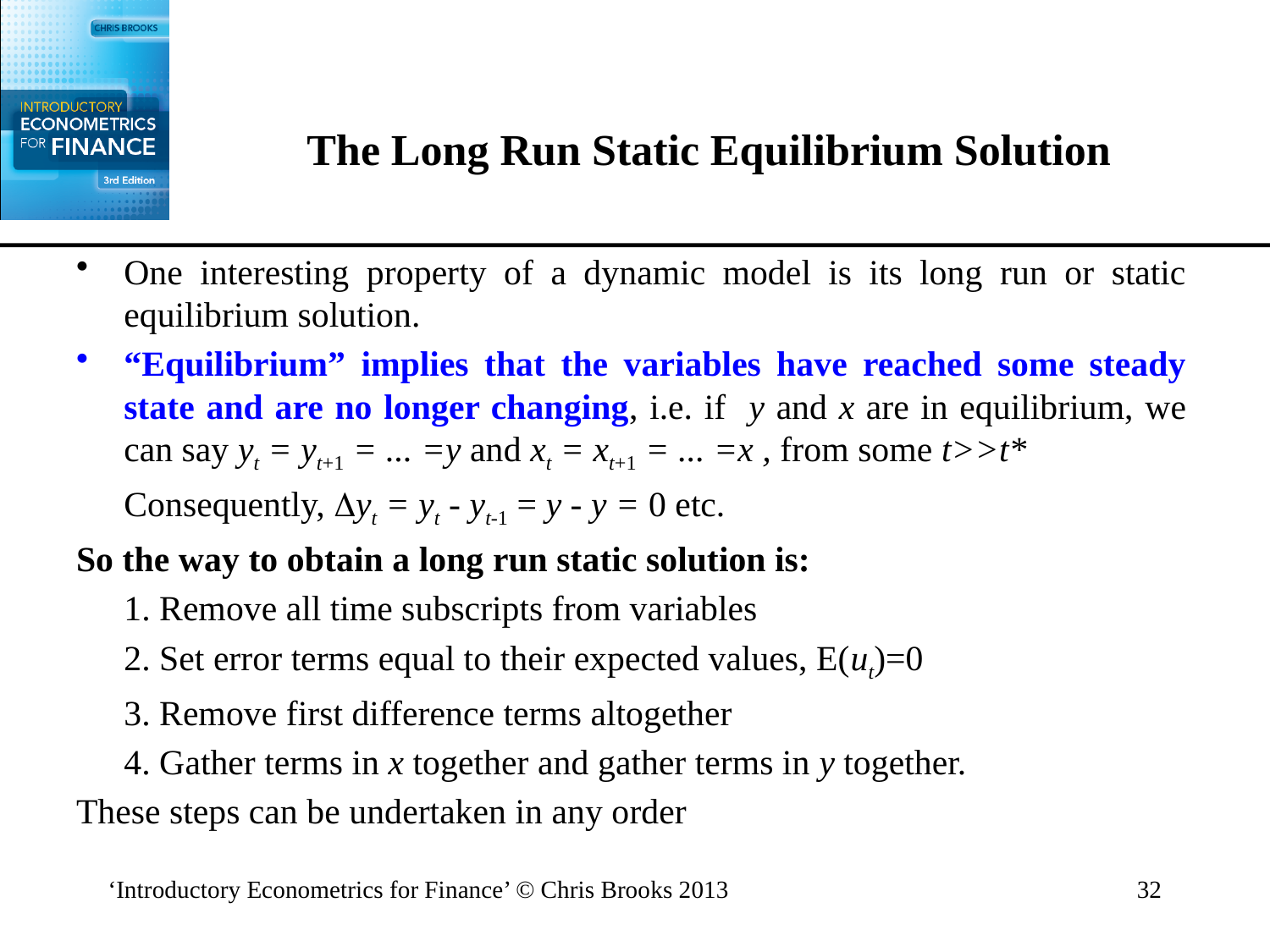

# The Long Run Static Equilibrium Solution
One interesting property of a dynamic model is its long run or static equilibrium solution.
“Equilibrium” implies that the variables have reached some steady state and are no longer changing, i.e. if  y and x are in equilibrium, we can say yt = yt+1 = ... =y and xt = xt+1 = ... =x , from some t>>t*
	Consequently, Δyt = yt - yt-1 = y - y = 0 etc.
So the way to obtain a long run static solution is:
	1. Remove all time subscripts from variables
	2. Set error terms equal to their expected values, E(ut)=0
	3. Remove first difference terms altogether
	4. Gather terms in x together and gather terms in y together.
These steps can be undertaken in any order
‘Introductory Econometrics for Finance’ © Chris Brooks 2013
32